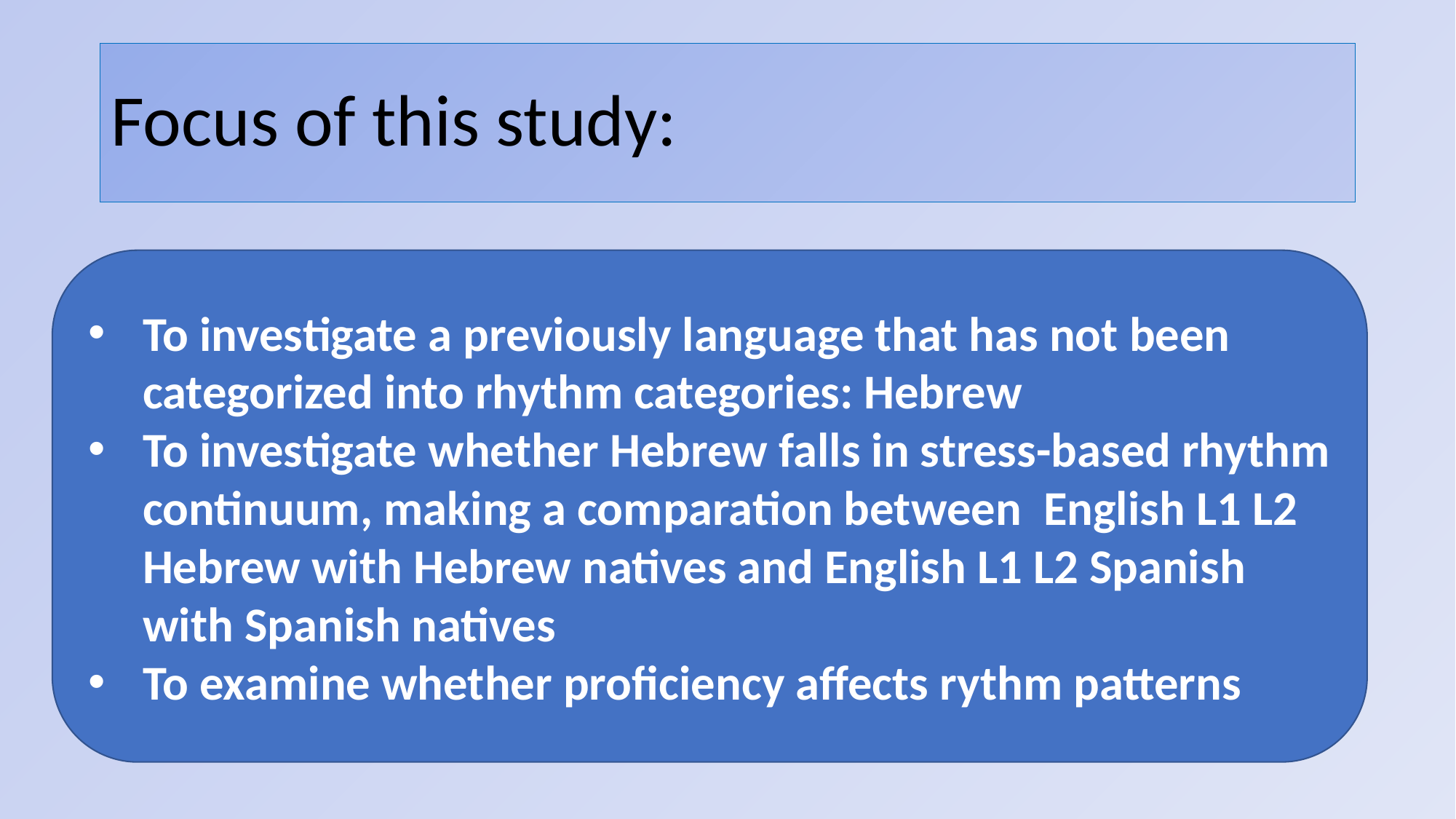

# Focus of this study:
To investigate a previously language that has not been categorized into rhythm categories: Hebrew
To investigate whether Hebrew falls in stress-based rhythm continuum, making a comparation between  English L1 L2 Hebrew with Hebrew natives and English L1 L2 Spanish with Spanish natives
To examine whether proficiency affects rythm patterns